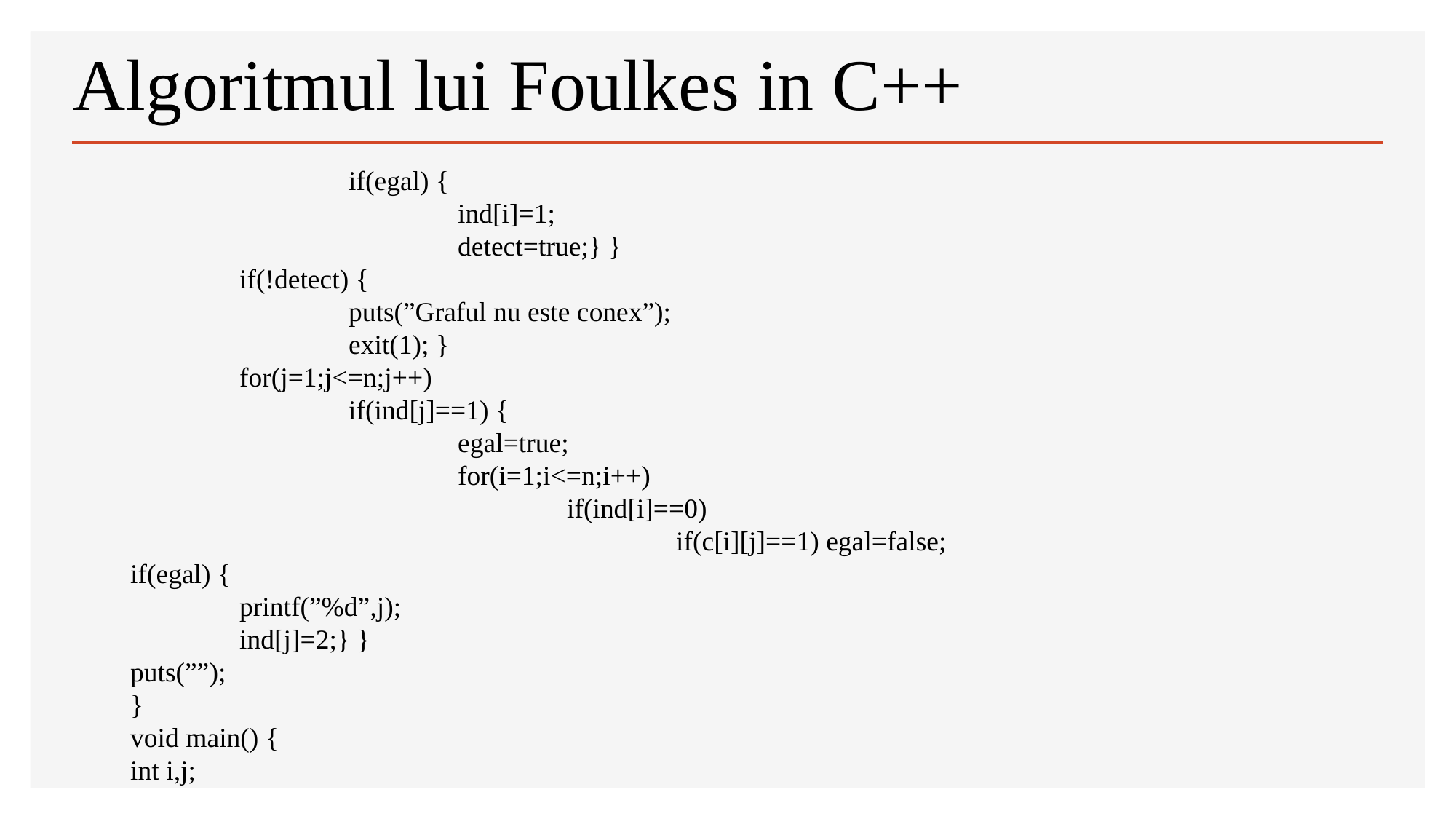

# Algoritmul lui Foulkes in C++
		if(egal) {
			ind[i]=1;
			detect=true;} }
	if(!detect) {
		puts(”Graful nu este conex”);
		exit(1); }
	for(j=1;j<=n;j++)
		if(ind[j]==1) {
			egal=true;
			for(i=1;i<=n;i++)
				if(ind[i]==0)
					if(c[i][j]==1) egal=false;
if(egal) {
	printf(”%d”,j);
	ind[j]=2;} }
puts(””);
}
void main() {
int i,j;